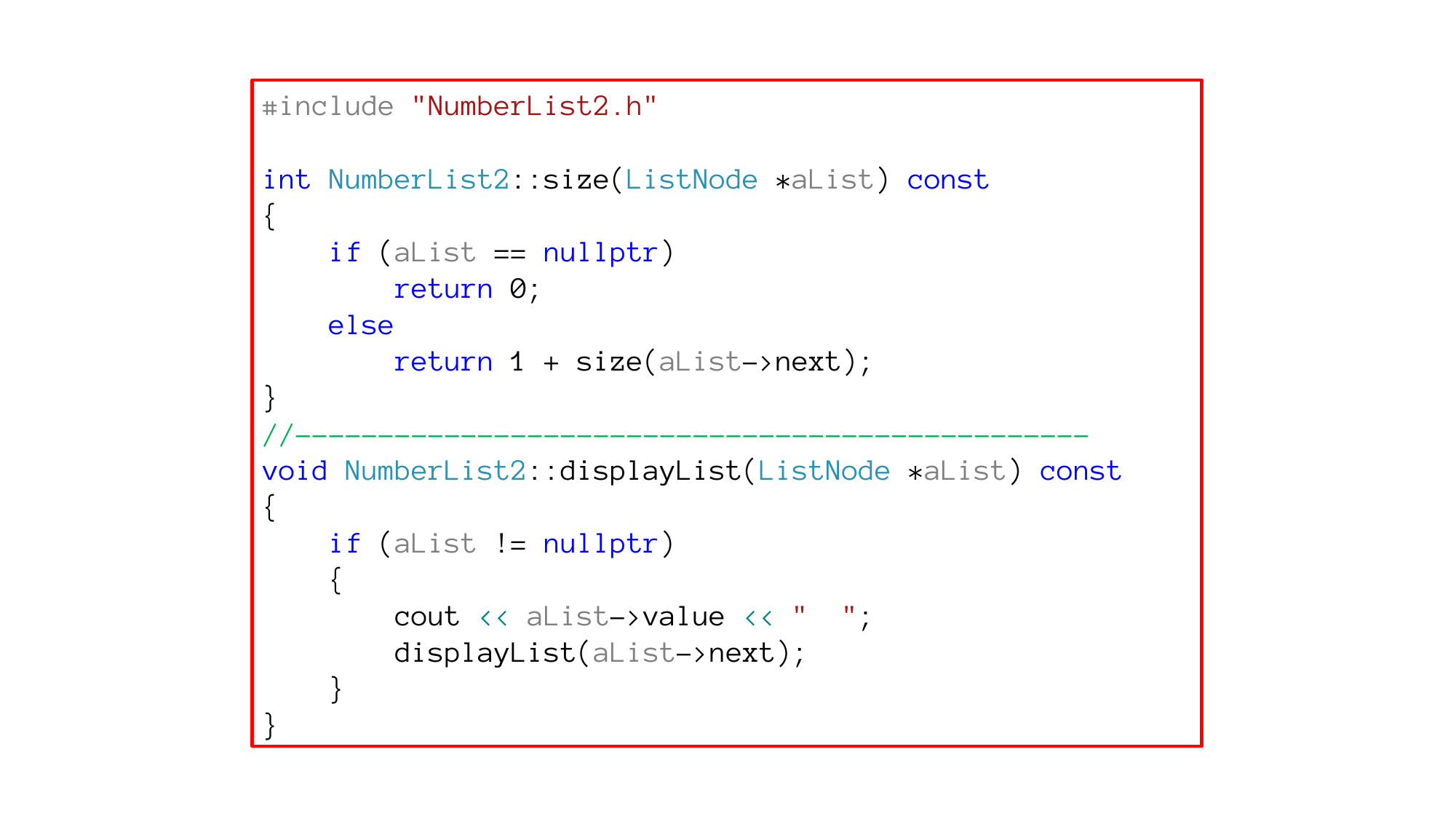

#include "NumberList2.h"

int NumberList2::size(ListNode *aList) const
{
    if (aList == nullptr)
        return 0;
    else
        return 1 + size(aList->next);
}
//------------------------------------------------
void NumberList2::displayList(ListNode *aList) const
{
    if (aList != nullptr)
    {
        cout << aList->value << "  ";
        displayList(aList->next);
    }
}